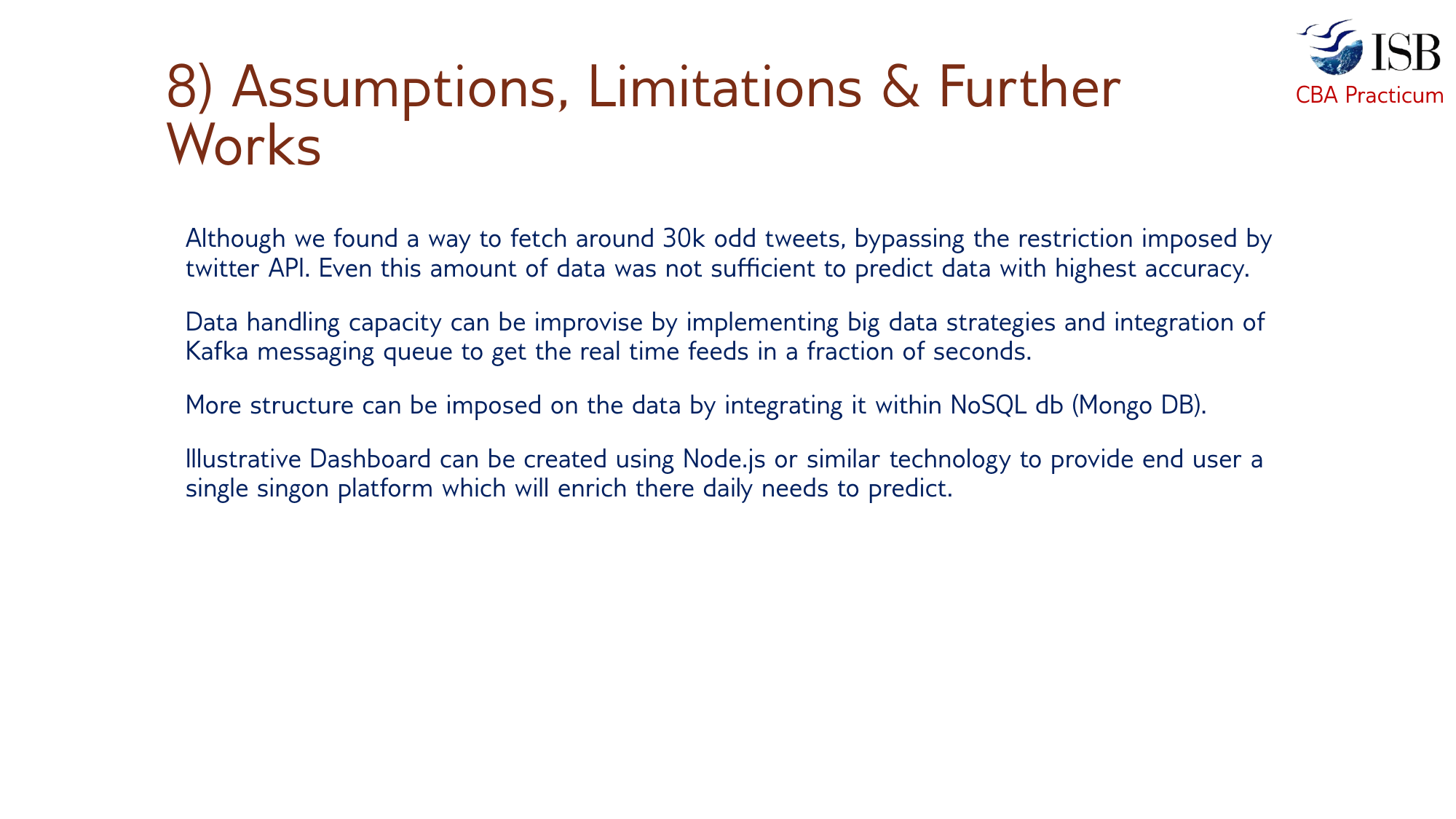

# 8) Assumptions, Limitations & Further Works
Although we found a way to fetch around 30k odd tweets, bypassing the restriction imposed by twitter API. Even this amount of data was not sufficient to predict data with highest accuracy.
Data handling capacity can be improvise by implementing big data strategies and integration of Kafka messaging queue to get the real time feeds in a fraction of seconds.
More structure can be imposed on the data by integrating it within NoSQL db (Mongo DB).
Illustrative Dashboard can be created using Node.js or similar technology to provide end user a single singon platform which will enrich there daily needs to predict.
12